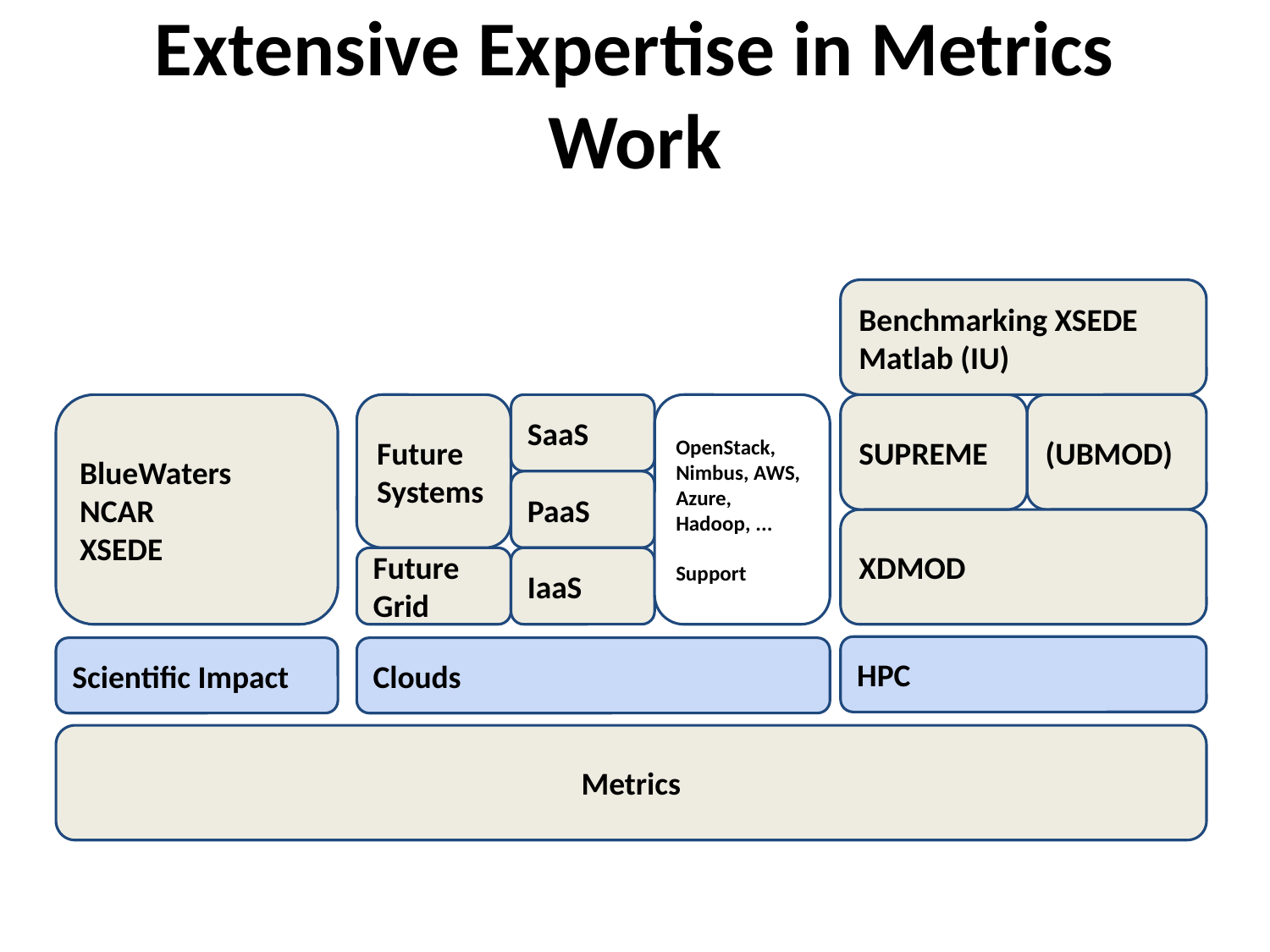

# Extensive Expertise in Metrics Work
Benchmarking XSEDE Matlab (IU)
SaaS
Future
Systems
OpenStack, Nimbus, AWS, Azure, Hadoop, ...

Support
SUPREME
(UBMOD)
BlueWaters
NCAR
XSEDE
PaaS
XDMOD
IaaS
Future
Grid
HPC
Scientific Impact
Clouds
Metrics